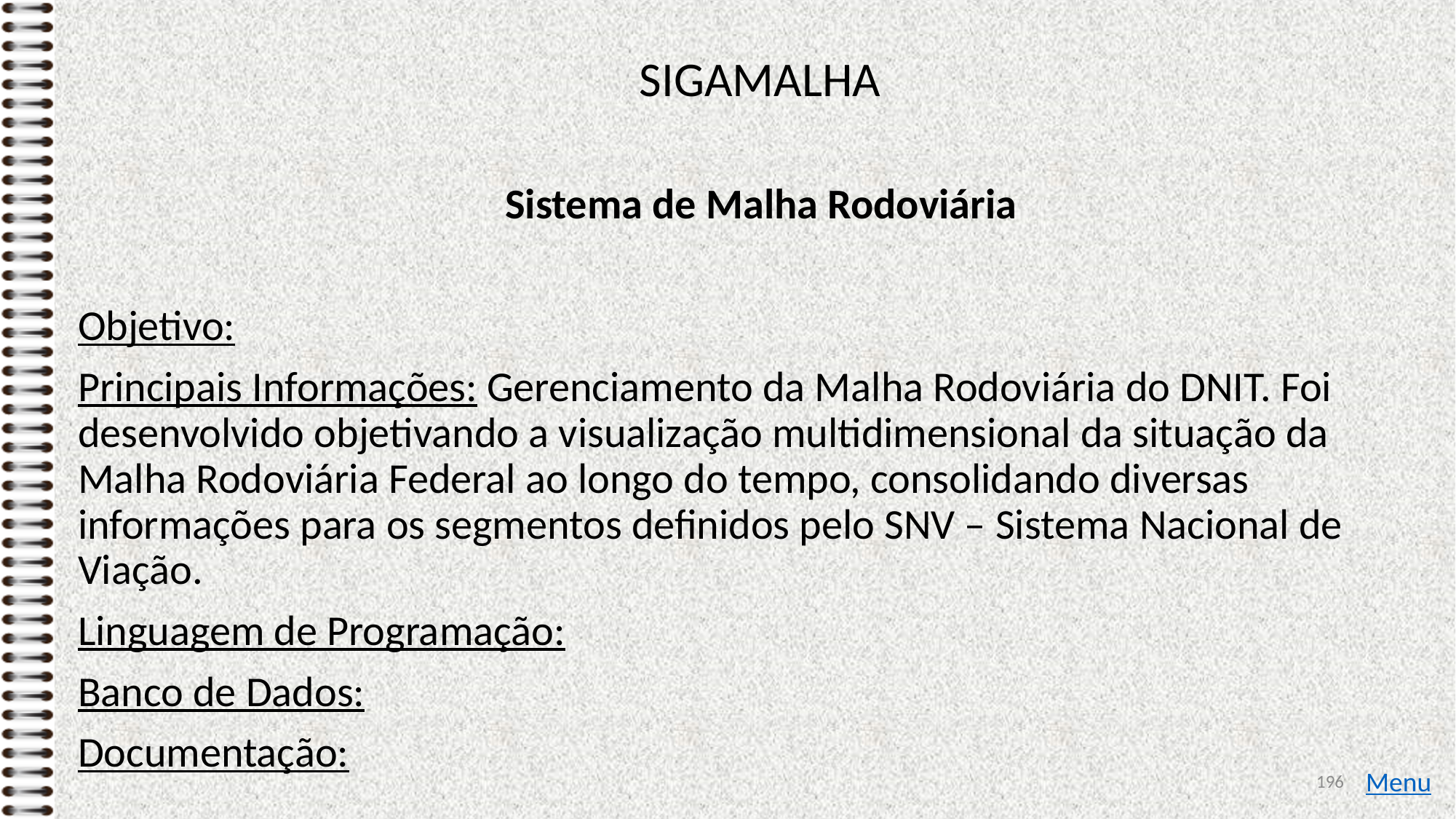

# SIGAMALHA

Sistema de Malha Rodoviária

Objetivo:
Principais Informações: Gerenciamento da Malha Rodoviária do DNIT. Foi desenvolvido objetivando a visualização multidimensional da situação da Malha Rodoviária Federal ao longo do tempo, consolidando diversas informações para os segmentos definidos pelo SNV – Sistema Nacional de Viação.
Linguagem de Programação:
Banco de Dados:
Documentação:
196
Menu